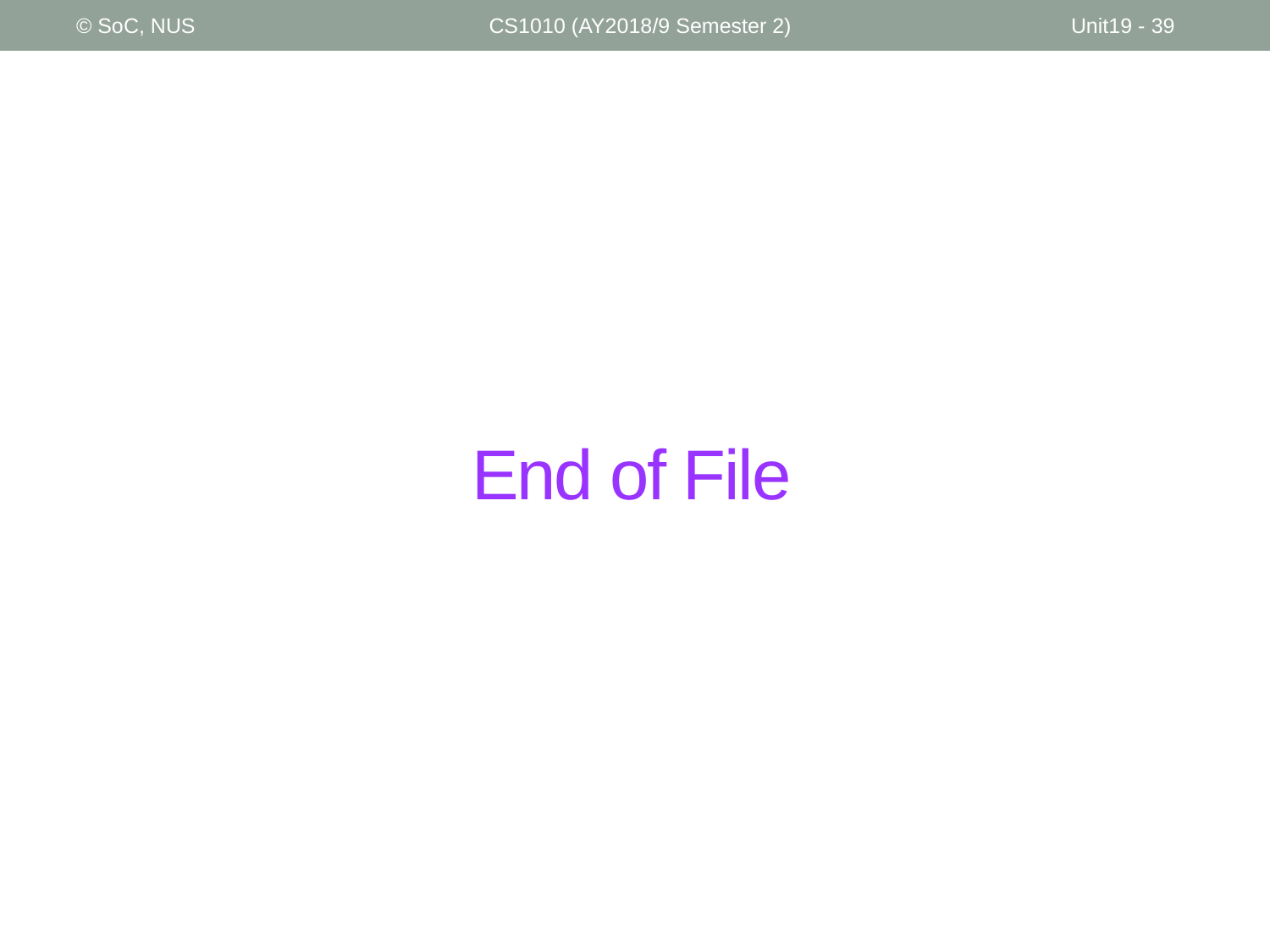

© SoC, NUS
CS1010 (AY2018/9 Semester 2)
Unit19 - 39
# End of File